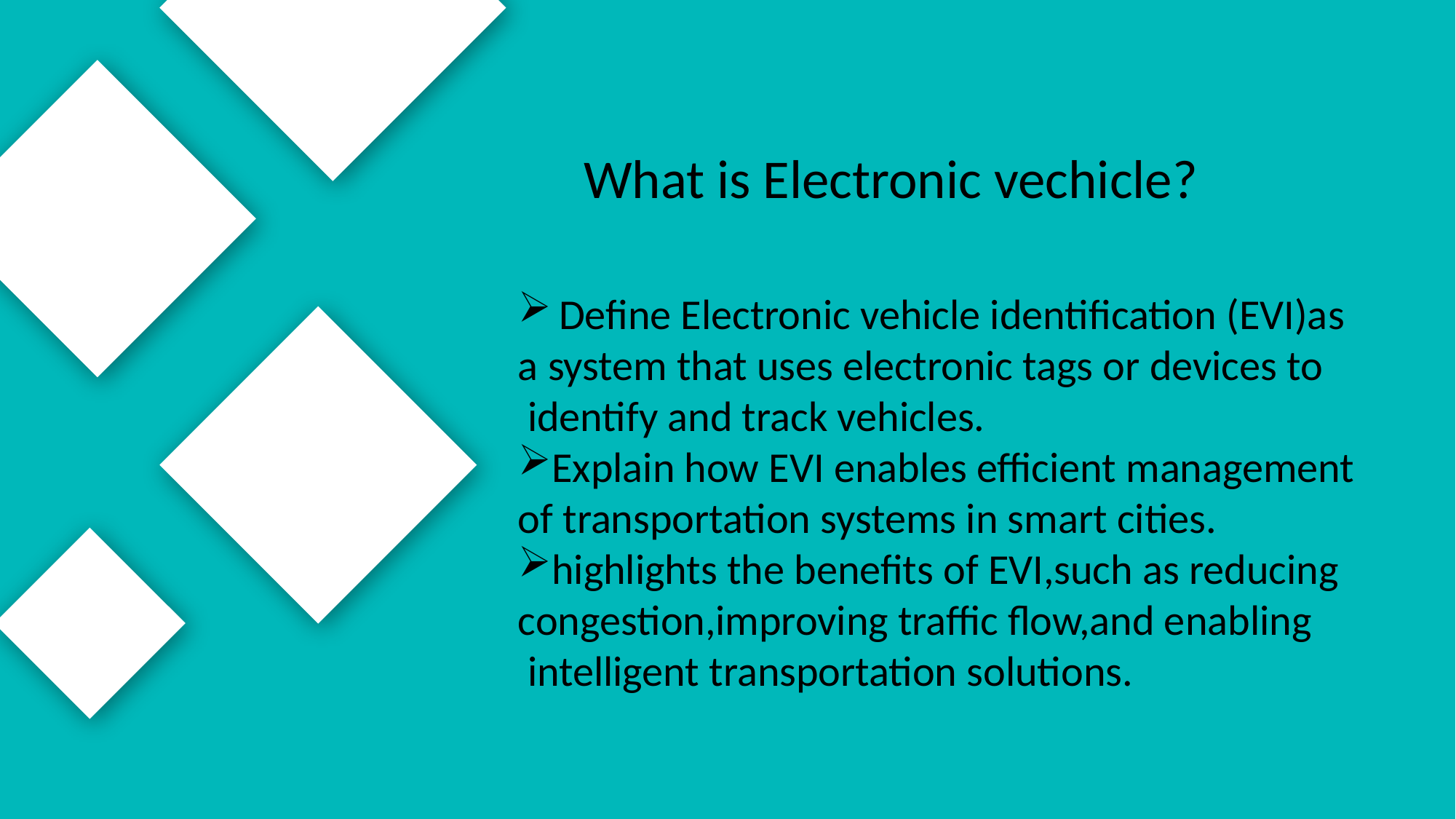

What is Electronic vechicle?

Define Electronic vehicle identification (EVI)as
a system that uses electronic tags or devices to
 identify and track vehicles.
Explain how EVI enables efficient management
of transportation systems in smart cities.
highlights the benefits of EVI,such as reducing
congestion,improving traffic flow,and enabling
 intelligent transportation solutions.